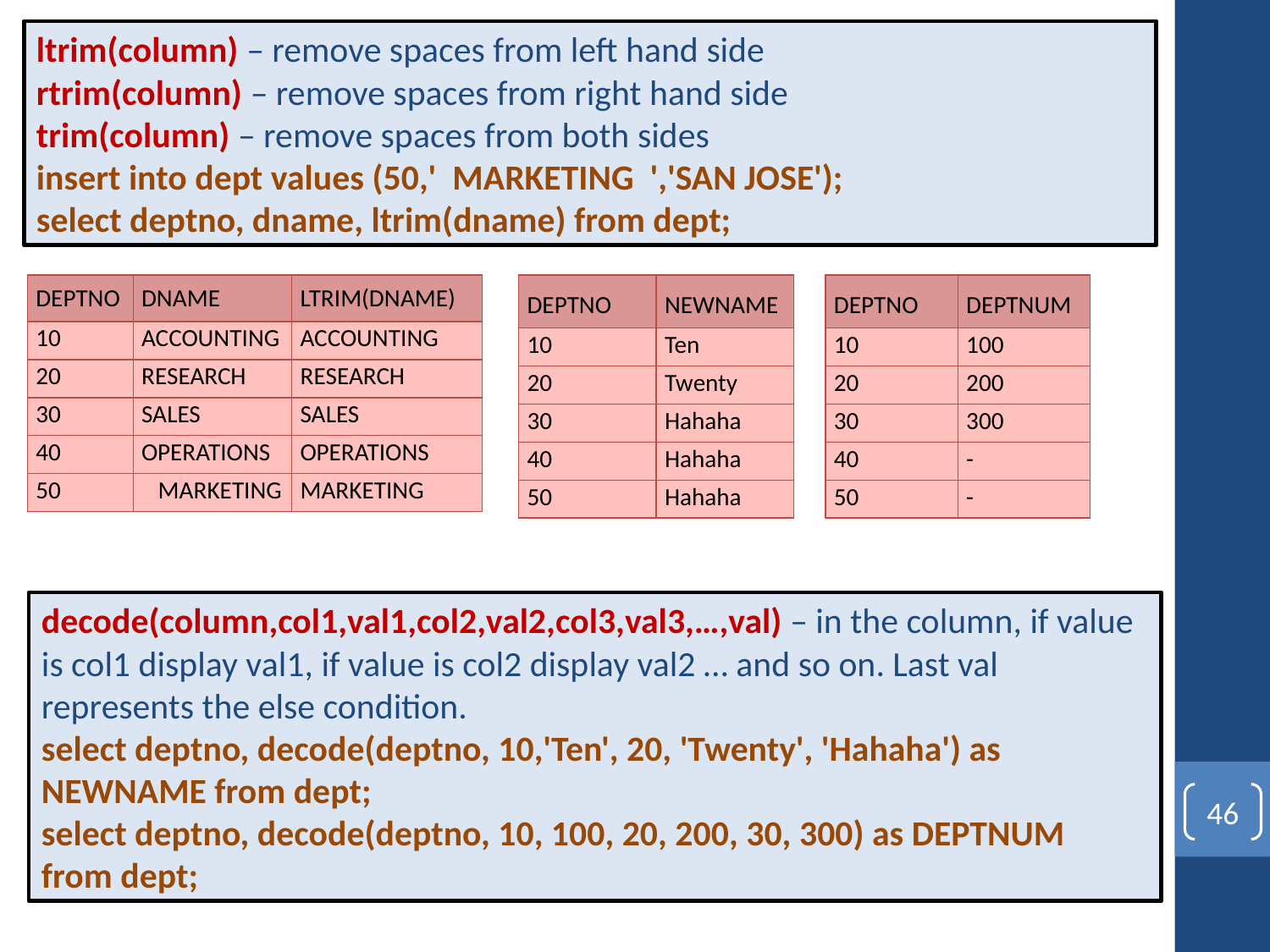

ltrim(column) – remove spaces from left hand side
rtrim(column) – remove spaces from right hand side
trim(column) – remove spaces from both sides
insert into dept values (50,'  MARKETING  ','SAN JOSE');
select deptno, dname, ltrim(dname) from dept;
| DEPTNO | DNAME | LTRIM(DNAME) |
| --- | --- | --- |
| 10 | ACCOUNTING | ACCOUNTING |
| 20 | RESEARCH | RESEARCH |
| 30 | SALES | SALES |
| 40 | OPERATIONS | OPERATIONS |
| 50 | MARKETING | MARKETING |
| DEPTNO | NEWNAME |
| --- | --- |
| 10 | Ten |
| 20 | Twenty |
| 30 | Hahaha |
| 40 | Hahaha |
| 50 | Hahaha |
| DEPTNO | DEPTNUM |
| --- | --- |
| 10 | 100 |
| 20 | 200 |
| 30 | 300 |
| 40 | - |
| 50 | - |
decode(column,col1,val1,col2,val2,col3,val3,…,val) – in the column, if value is col1 display val1, if value is col2 display val2 … and so on. Last val represents the else condition.
select deptno, decode(deptno, 10,'Ten', 20, 'Twenty', 'Hahaha') as NEWNAME from dept;
select deptno, decode(deptno, 10, 100, 20, 200, 30, 300) as DEPTNUM
from dept;
46